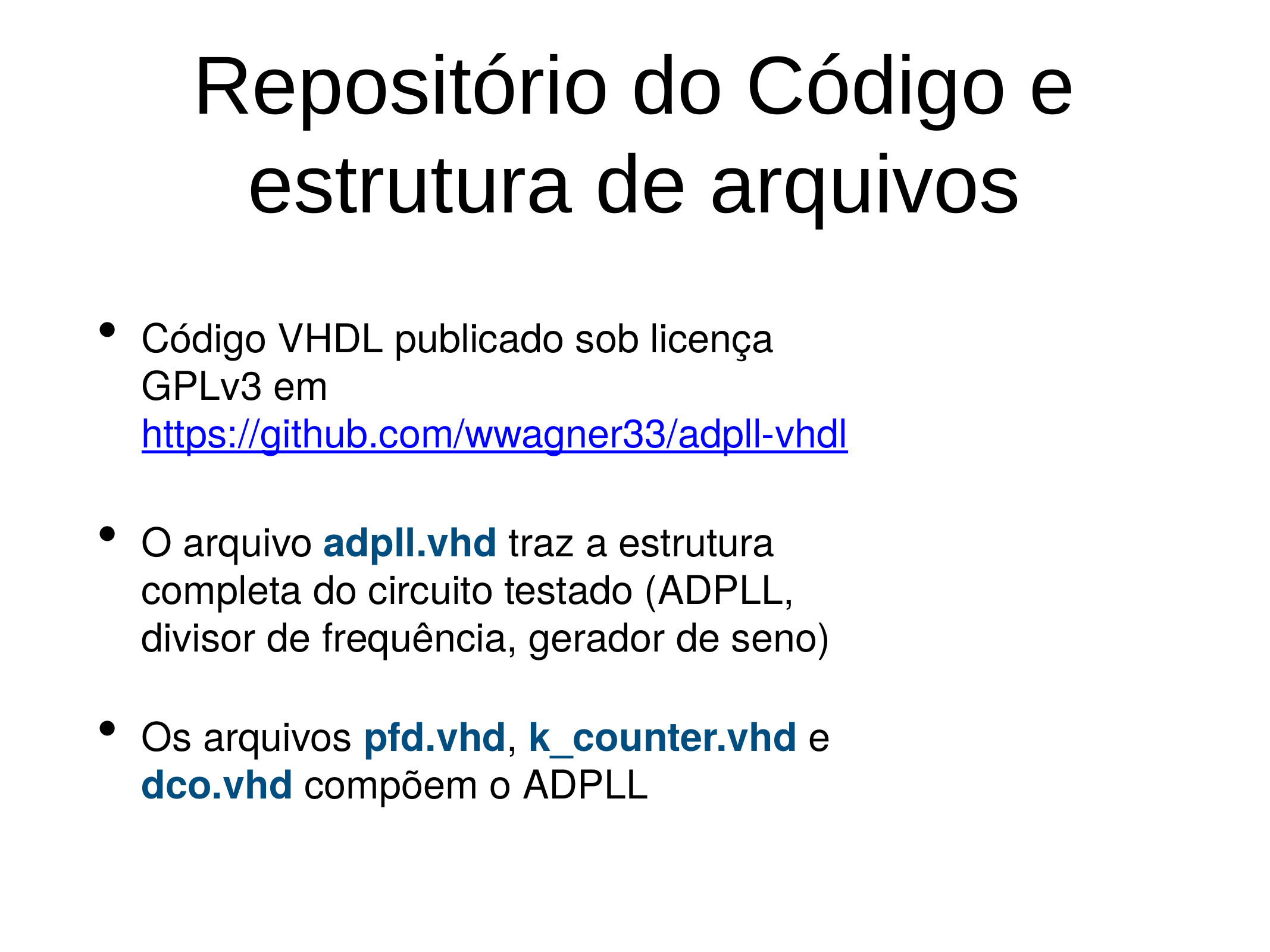

# Repositório do Código e estrutura de arquivos
Código VHDL publicado sob licença GPLv3 em https://github.com/wwagner33/adpll-vhdl
O arquivo adpll.vhd traz a estrutura completa do circuito testado (ADPLL, divisor de frequência, gerador de seno)
Os arquivos pfd.vhd, k_counter.vhd e dco.vhd compõem o ADPLL